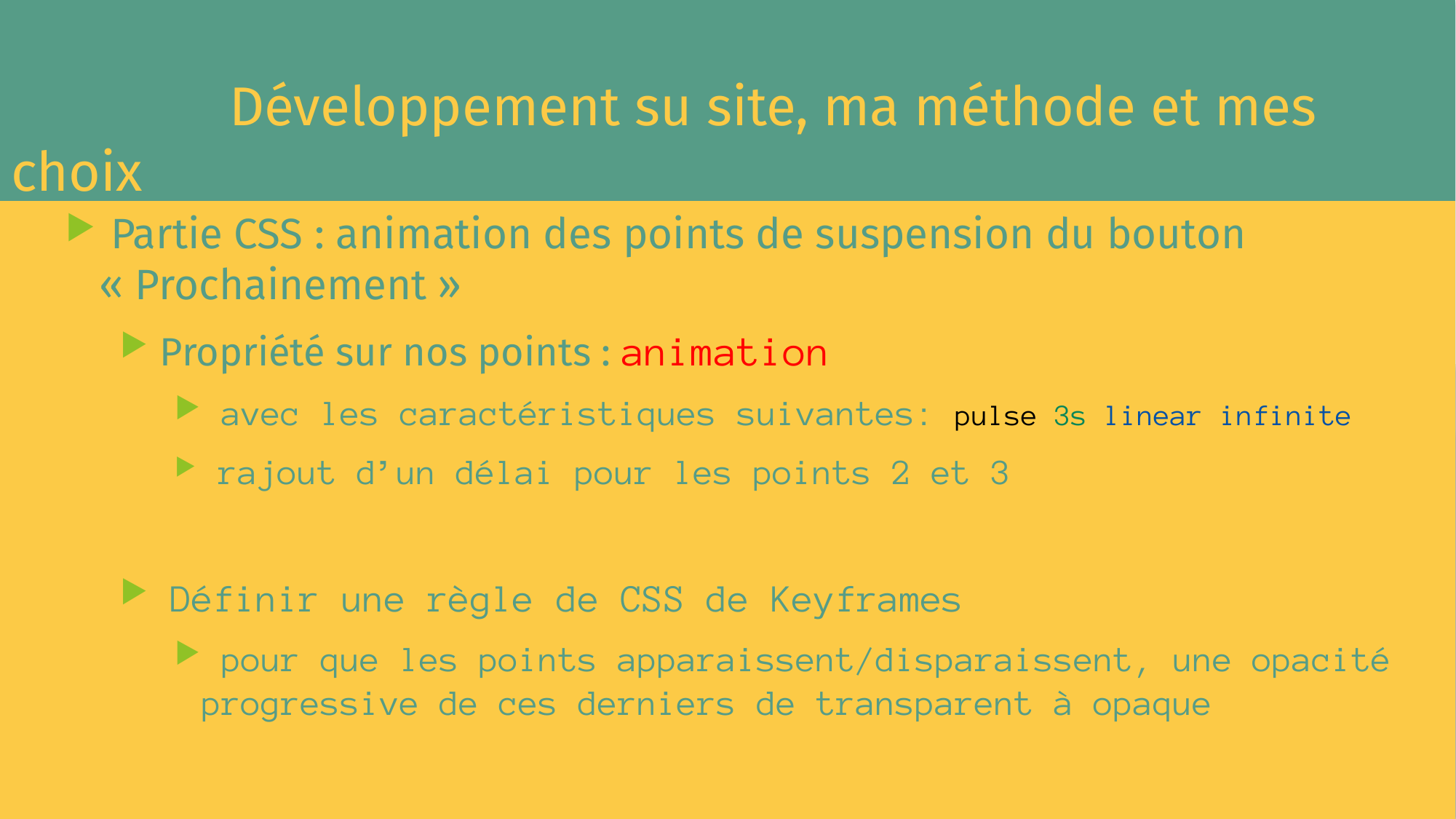

# Développement su site, ma méthode et mes choix
 Partie CSS : animation des points de suspension du bouton « Prochainement »
 Propriété sur nos points : animation
 avec les caractéristiques suivantes: pulse 3s linear infinite
 rajout d’un délai pour les points 2 et 3

 Définir une règle de CSS de Keyframes
 pour que les points apparaissent/disparaissent, une opacité progressive de ces derniers de transparent à opaque